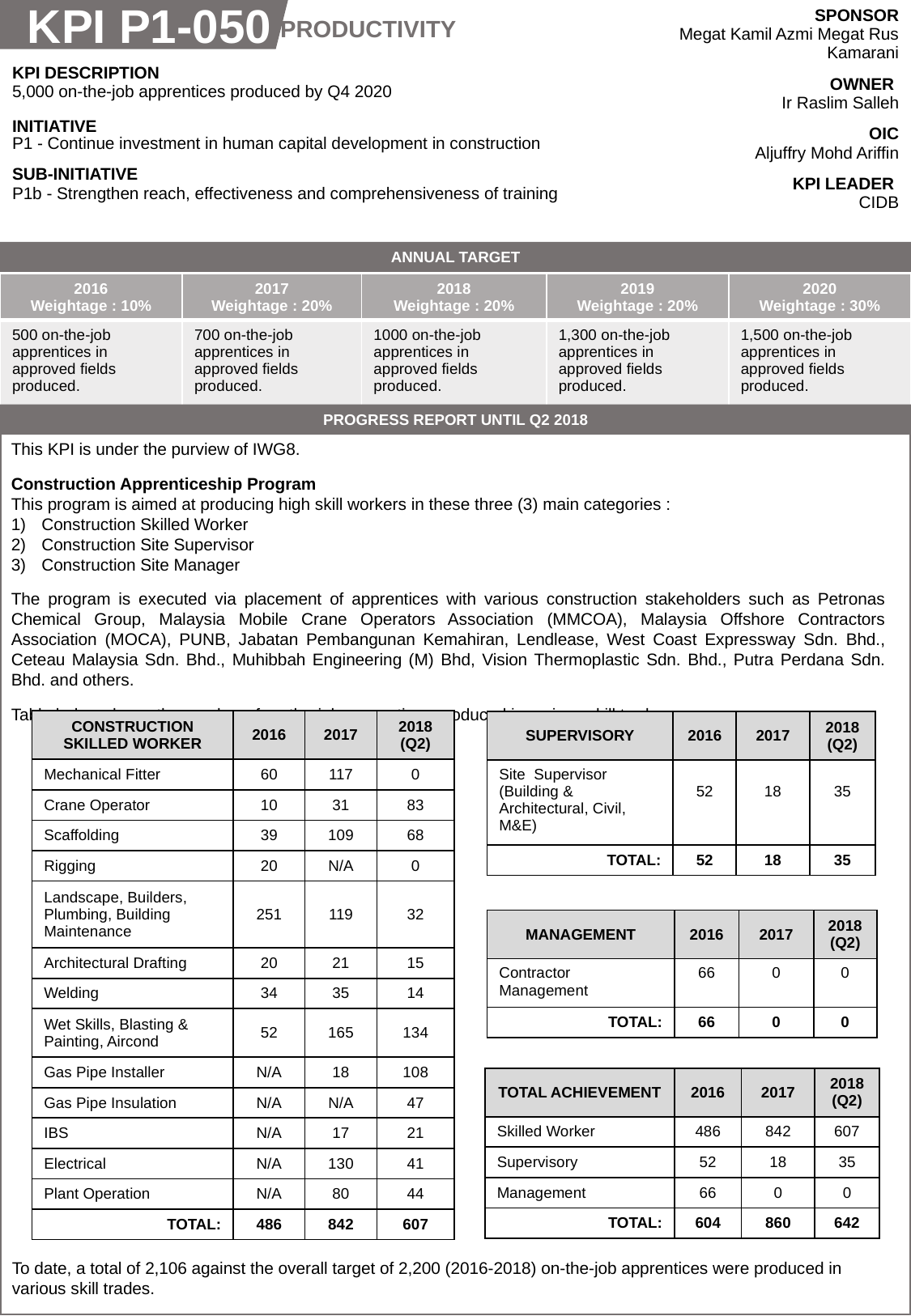

| SPONSOR Megat Kamil Azmi Megat Rus Kamarani |
| --- |
| OWNER Ir Raslim Salleh |
| OIC Aljuffry Mohd Ariffin |
| KPI LEADER CIDB |
KPI P1-050
PRODUCTIVITY
| KPI DESCRIPTION 5,000 on-the-job apprentices produced by Q4 2020 |
| --- |
| INITIATIVE P1 - Continue investment in human capital development in construction |
| SUB-INITIATIVE P1b - Strengthen reach, effectiveness and comprehensiveness of training |
ANNUAL TARGET
| 2016 Weightage : 10% | 2017 Weightage : 20% | 2018 Weightage : 20% | 2019 Weightage : 20% | 2020 Weightage : 30% |
| --- | --- | --- | --- | --- |
| 500 on-the-job apprentices in approved fields produced. | 700 on-the-job apprentices in approved fields produced. | 1000 on-the-job apprentices in approved fields produced. | 1,300 on-the-job apprentices in approved fields produced. | 1,500 on-the-job apprentices in approved fields produced. |
PROGRESS REPORT UNTIL Q2 2018

This KPI is under the purview of IWG8.

Construction Apprenticeship Program
This program is aimed at producing high skill workers in these three (3) main categories :
Construction Skilled Worker
Construction Site Supervisor
Construction Site Manager

The program is executed via placement of apprentices with various construction stakeholders such as Petronas Chemical Group, Malaysia Mobile Crane Operators Association (MMCOA), Malaysia Offshore Contractors Association (MOCA), PUNB, Jabatan Pembangunan Kemahiran, Lendlease, West Coast Expressway Sdn. Bhd., Ceteau Malaysia Sdn. Bhd., Muhibbah Engineering (M) Bhd, Vision Thermoplastic Sdn. Bhd., Putra Perdana Sdn. Bhd. and others.

Table below shows the number of on-the-job apprentices produced in various skill trades:

| CONSTRUCTION SKILLED WORKER | 2016 | 2017 | 2018 (Q2) |
| --- | --- | --- | --- |
| Mechanical Fitter | 60 | 117 | 0 |
| Crane Operator | 10 | 31 | 83 |
| Scaffolding | 39 | 109 | 68 |
| Rigging | 20 | N/A | 0 |
| Landscape, Builders, Plumbing, Building Maintenance | 251 | 119 | 32 |
| Architectural Drafting | 20 | 21 | 15 |
| Welding | 34 | 35 | 14 |
| Wet Skills, Blasting & Painting, Aircond | 52 | 165 | 134 |
| Gas Pipe Installer | N/A | 18 | 108 |
| Gas Pipe Insulation | N/A | N/A | 47 |
| IBS | N/A | 17 | 21 |
| Electrical | N/A | 130 | 41 |
| Plant Operation | N/A | 80 | 44 |
| TOTAL: | 486 | 842 | 607 |
| SUPERVISORY | 2016 | 2017 | 2018 (Q2) |
| --- | --- | --- | --- |
| Site Supervisor (Building & Architectural, Civil, M&E) | 52 | 18 | 35 |
| TOTAL: | 52 | 18 | 35 |
| MANAGEMENT | 2016 | 2017 | 2018 (Q2) |
| --- | --- | --- | --- |
| Contractor Management | 66 | 0 | 0 |
| TOTAL: | 66 | 0 | 0 |
| TOTAL ACHIEVEMENT | 2016 | 2017 | 2018 (Q2) |
| --- | --- | --- | --- |
| Skilled Worker | 486 | 842 | 607 |
| Supervisory | 52 | 18 | 35 |
| Management | 66 | 0 | 0 |
| TOTAL: | 604 | 860 | 642 |

To date, a total of 2,106 against the overall target of 2,200 (2016-2018) on-the-job apprentices were produced in various skill trades.